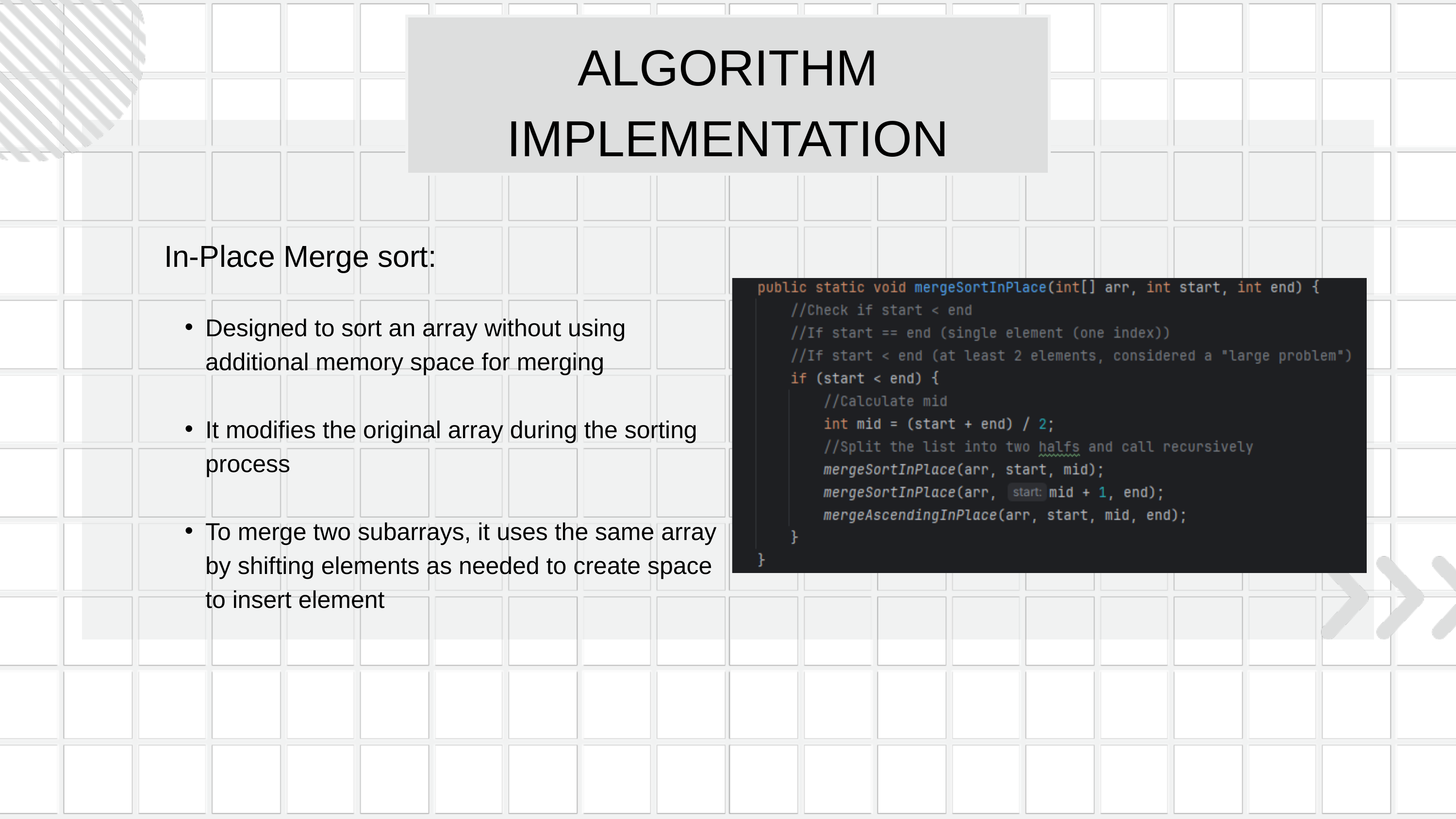

ALGORITHM IMPLEMENTATION

In-Place Merge sort:

Designed to sort an array without using additional memory space for merging

It modifies the original array during the sorting process

To merge two subarrays, it uses the same array by shifting elements as needed to create space to insert element